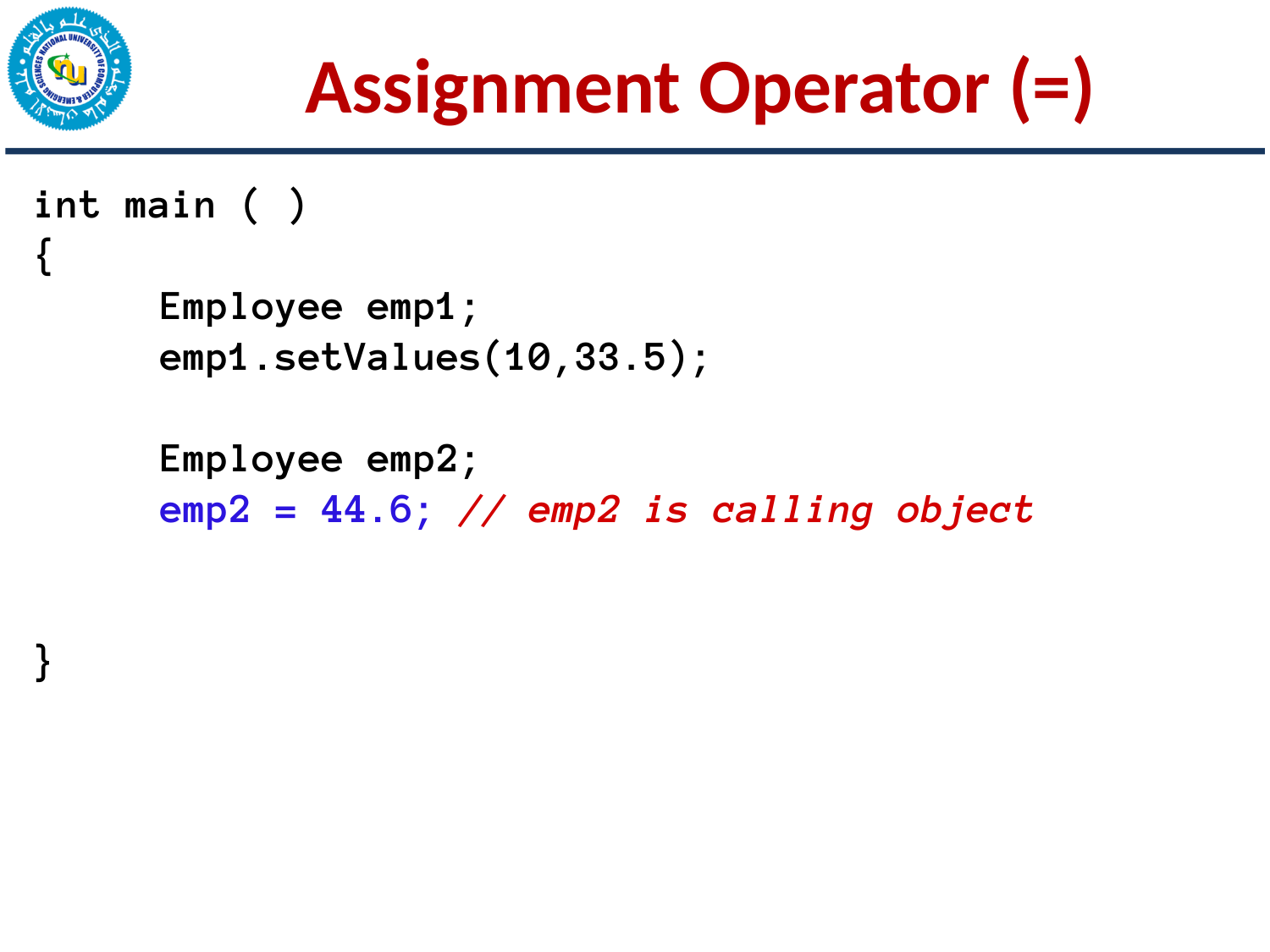

# Assignment Operator (=)

int main ( )
{
	Employee emp1;
	emp1.setValues(10,33.5);

	Employee emp2;
	emp2 = 44.6; // emp2 is calling object

}